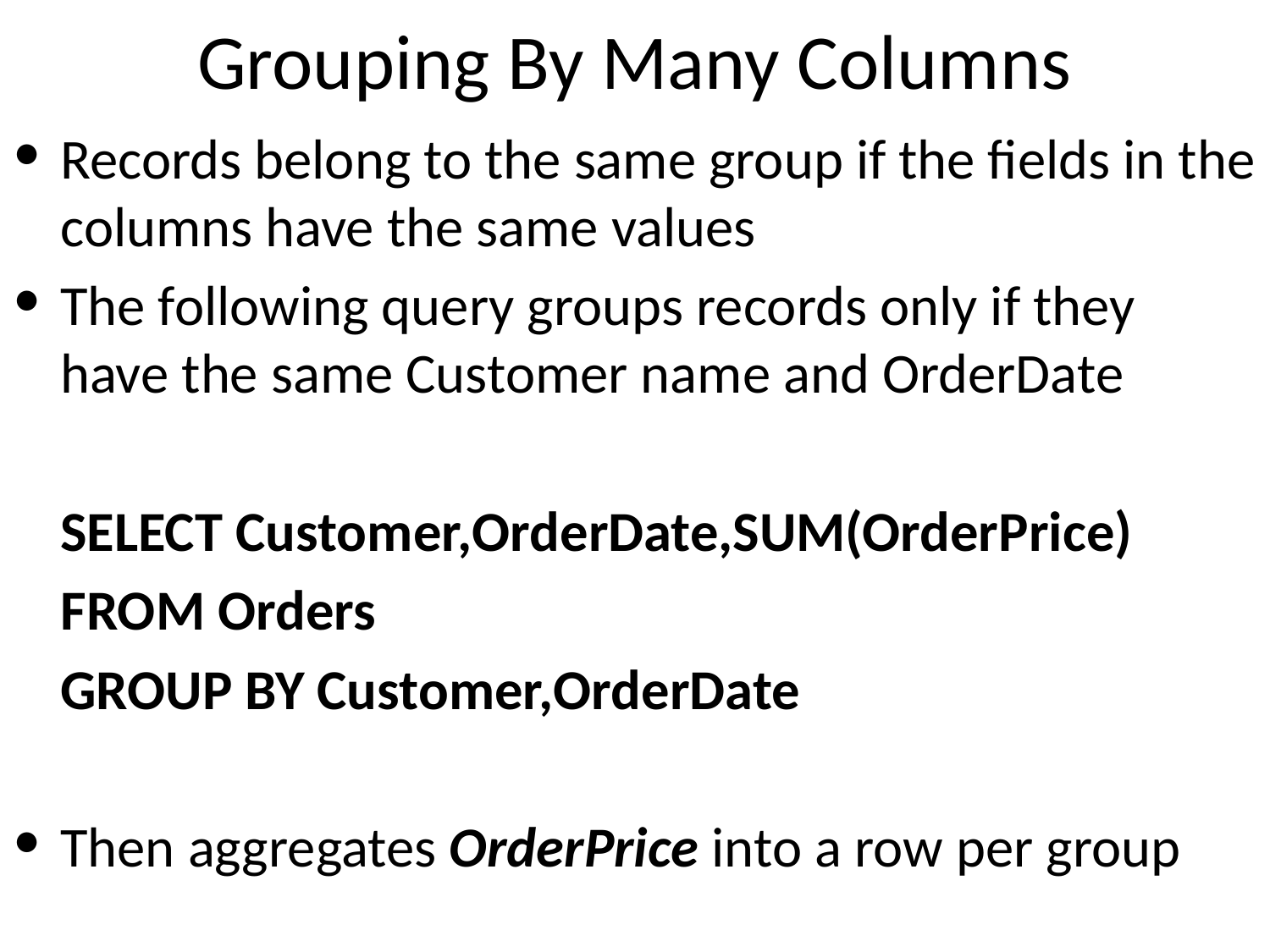

# Grouping By Many Columns
Records belong to the same group if the fields in the columns have the same values
The following query groups records only if they have the same Customer name and OrderDate

	SELECT Customer,OrderDate,SUM(OrderPrice)
	FROM Orders
	GROUP BY Customer,OrderDate

Then aggregates OrderPrice into a row per group